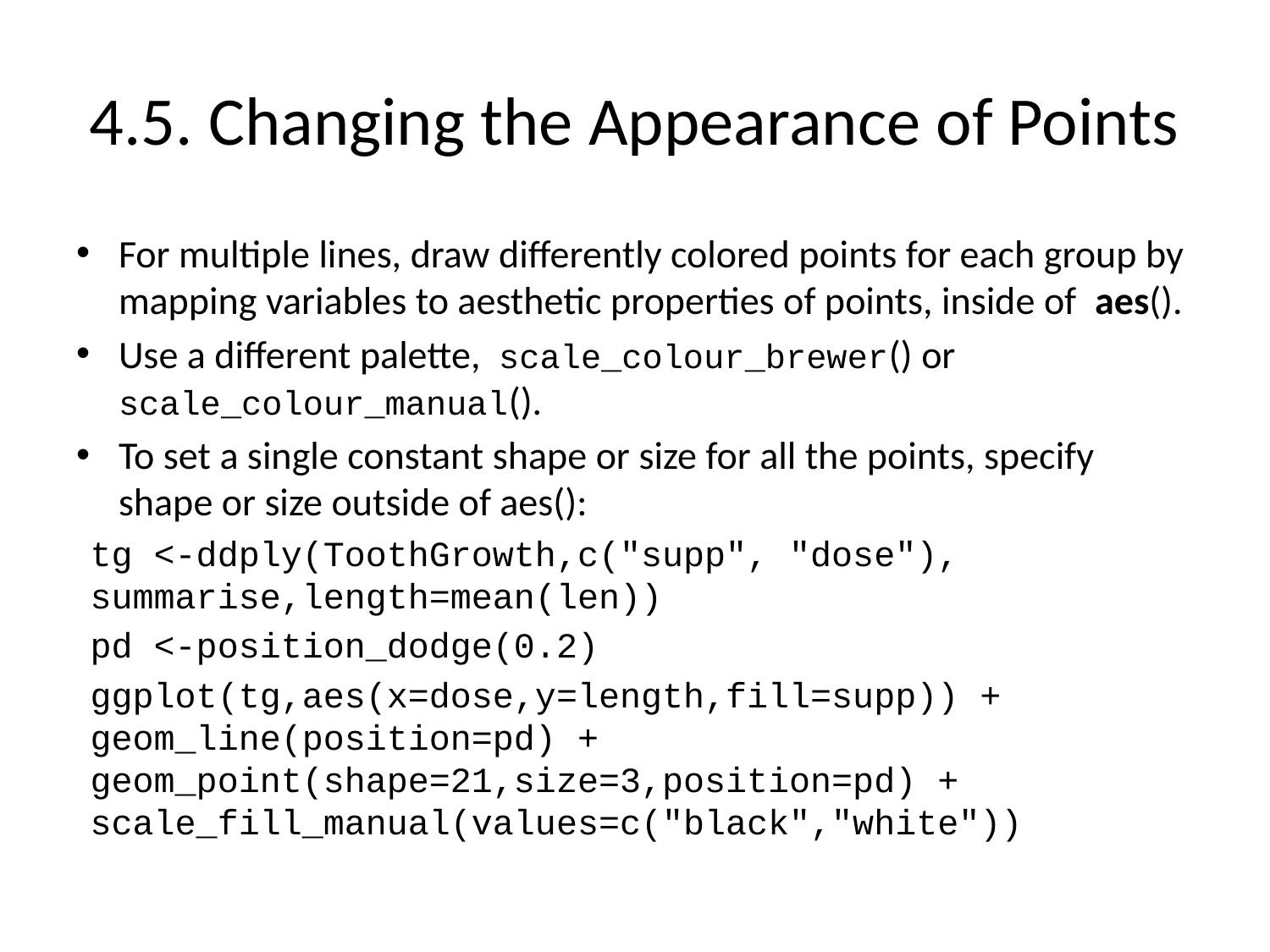

# 4.5. Changing the Appearance of Points
For multiple lines, draw differently colored points for each group by mapping variables to aesthetic properties of points, inside of  aes().
Use a different palette,  scale_colour_brewer() or scale_colour_manual().
To set a single constant shape or size for all the points, specify shape or size outside of aes():
tg <-ddply(ToothGrowth,c("supp", "dose"), summarise,length=mean(len))
pd <-position_dodge(0.2)
ggplot(tg,aes(x=dose,y=length,fill=supp)) + geom_line(position=pd) + geom_point(shape=21,size=3,position=pd) + scale_fill_manual(values=c("black","white"))